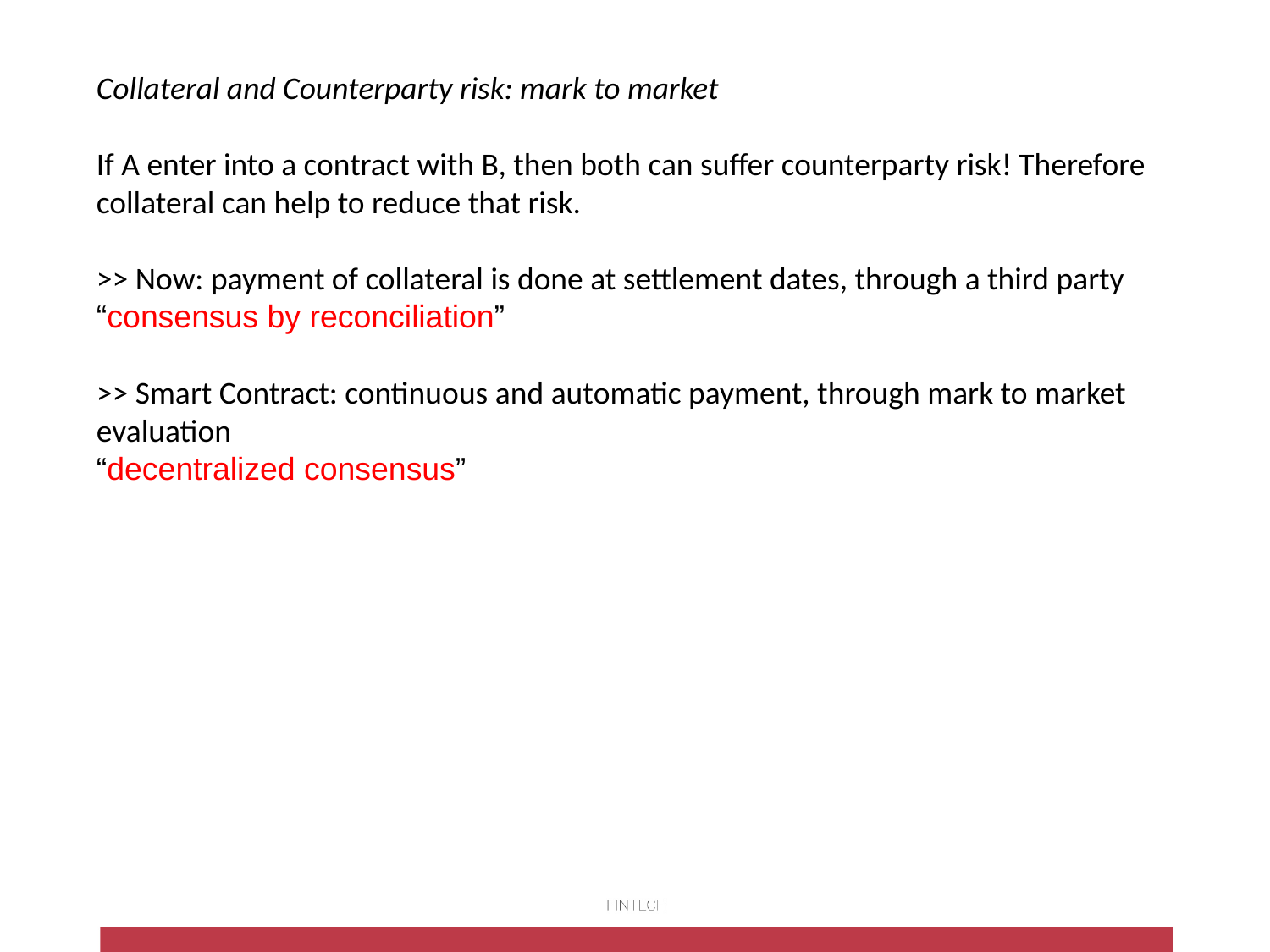

Collateral and Counterparty risk: mark to market

If A enter into a contract with B, then both can suffer counterparty risk! Therefore collateral can help to reduce that risk.

>> Now: payment of collateral is done at settlement dates, through a third party
“consensus by reconciliation”

>> Smart Contract: continuous and automatic payment, through mark to market evaluation
“decentralized consensus”